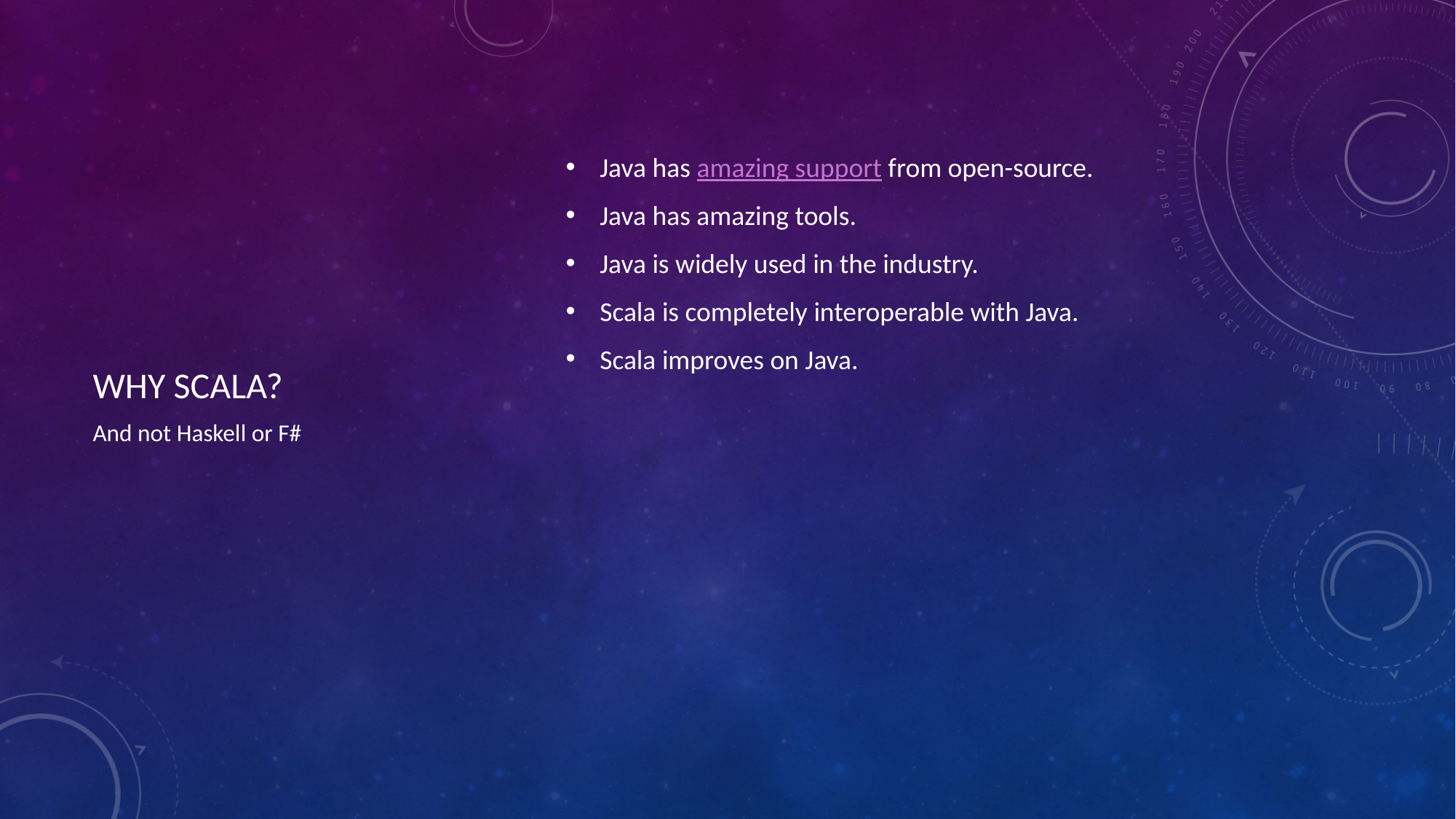

Java has amazing support from open-source.
Java has amazing tools.
Java is widely used in the industry.
Scala is completely interoperable with Java.
Scala improves on Java.

# Why Scala?
And not Haskell or F#